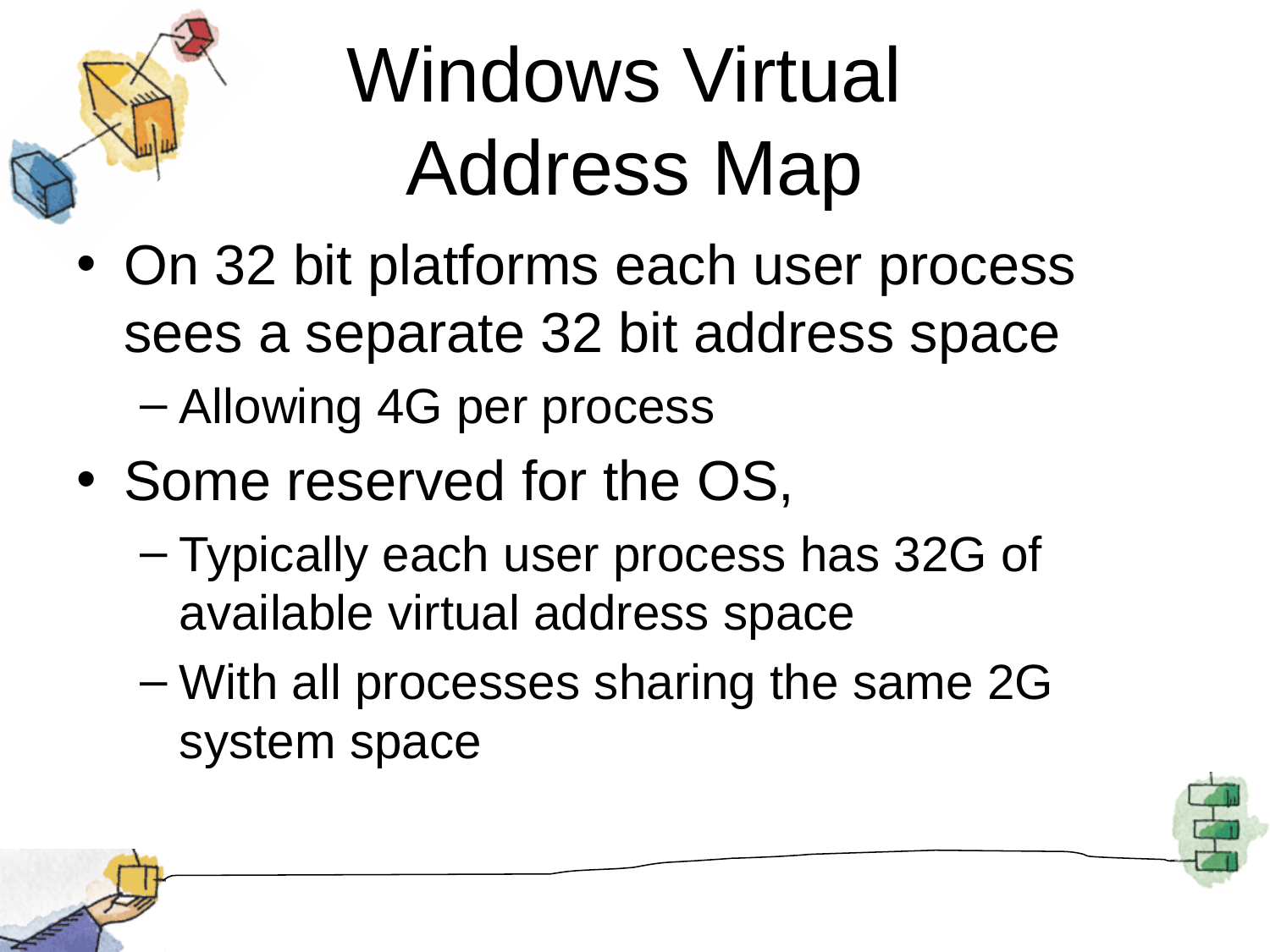

# Windows Virtual Address Map
On 32 bit platforms each user process sees a separate 32 bit address space
Allowing 4G per process
Some reserved for the OS,
Typically each user process has 32G of available virtual address space
With all processes sharing the same 2G system space